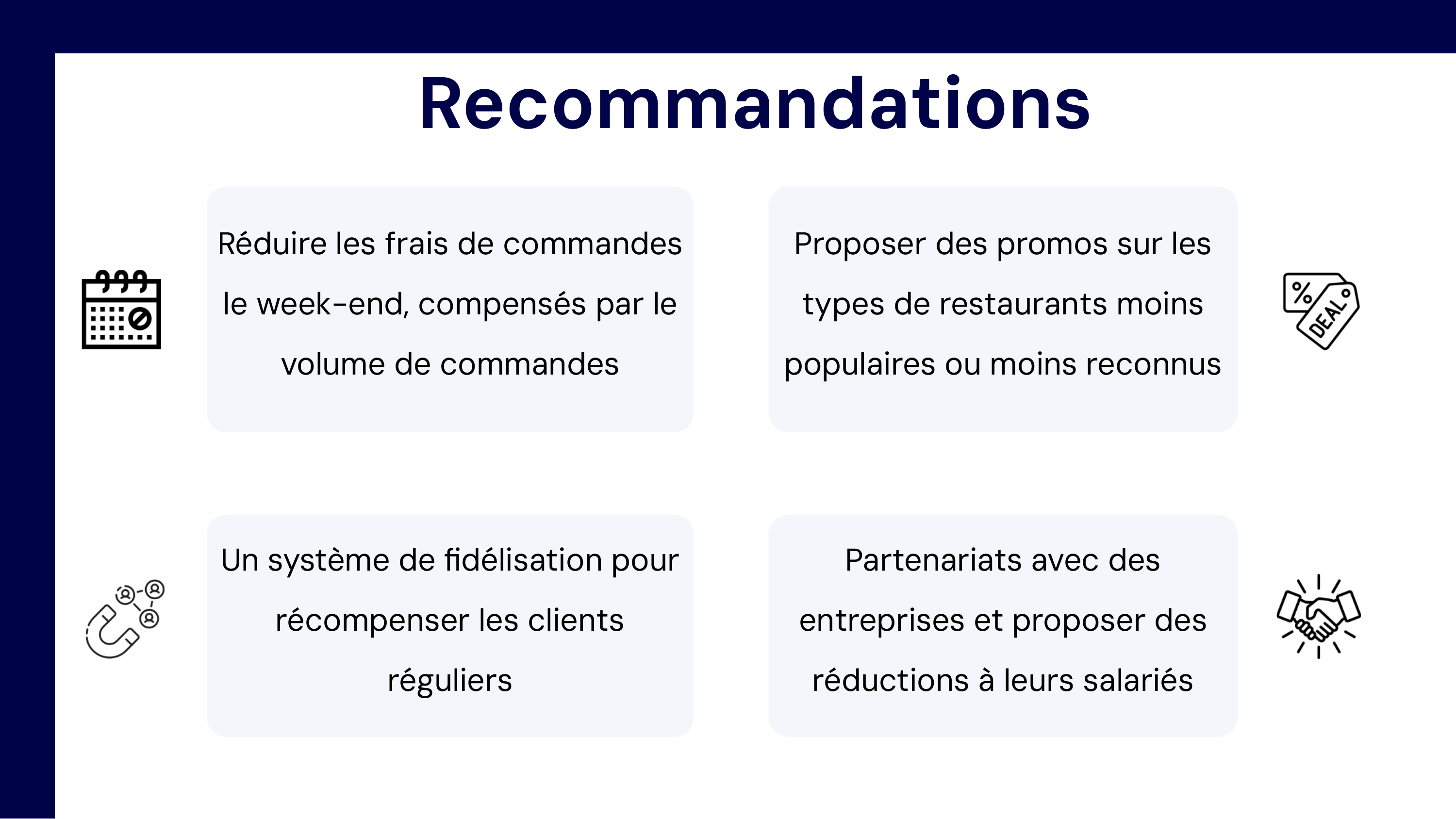

Recommandations

Réduire les frais de commandes le week-end, compensés par le volume de commandes

Proposer des promos sur les types de restaurants moins populaires ou moins reconnus

Un système de fidélisation pour récompenser les clients réguliers

Partenariats avec des entreprises et proposer des réductions à leurs salariés